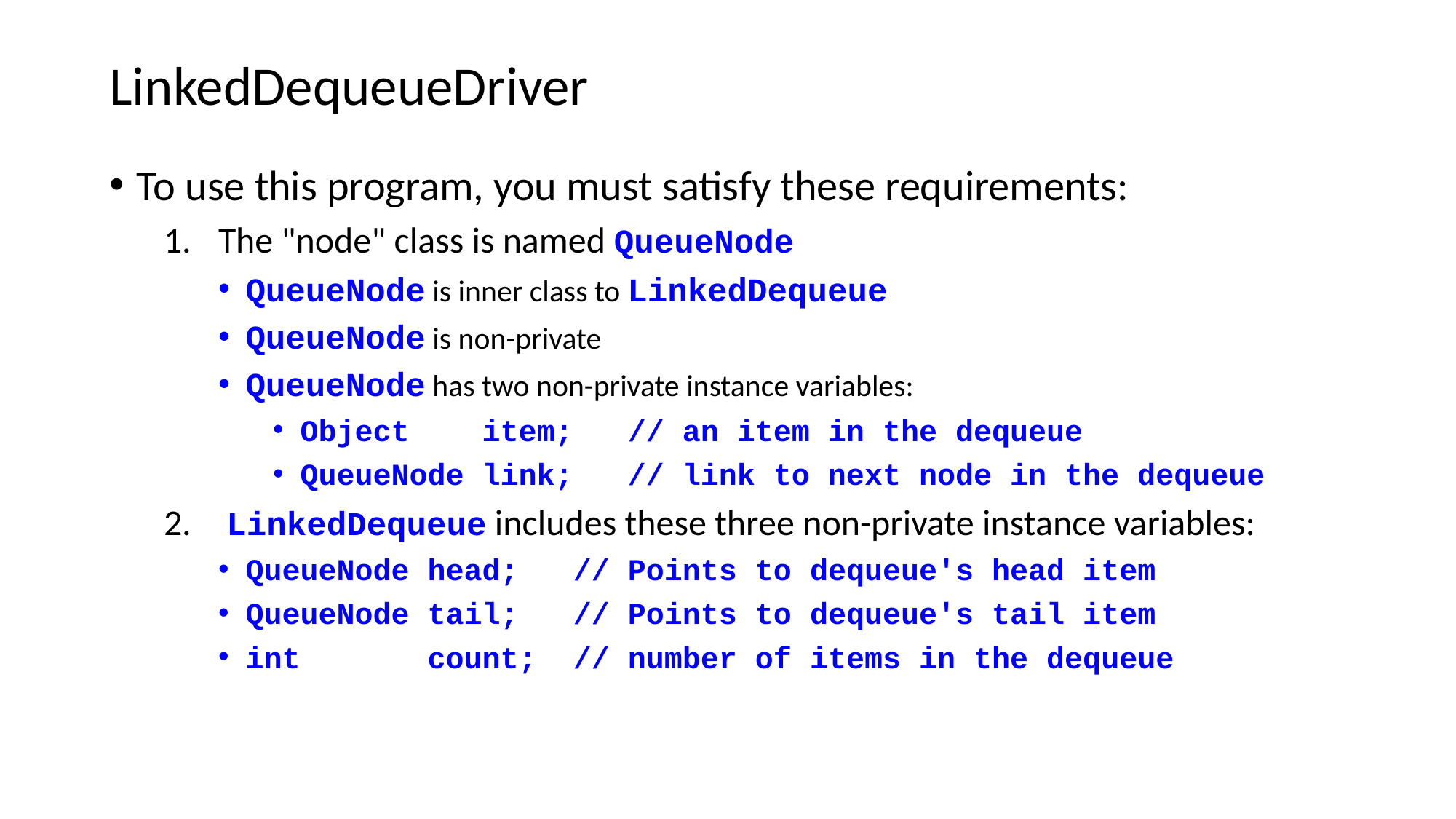

# LinkedDequeueDriver
To use this program, you must satisfy these requirements:
The "node" class is named QueueNode
QueueNode is inner class to LinkedDequeue
QueueNode is non-private
QueueNode has two non-private instance variables:
Object    item;   // an item in the dequeue
QueueNode link;   // link to next node in the dequeue
 LinkedDequeue includes these three non-private instance variables:
QueueNode head;   // Points to dequeue's head item
QueueNode tail;   // Points to dequeue's tail item
int       count;  // number of items in the dequeue